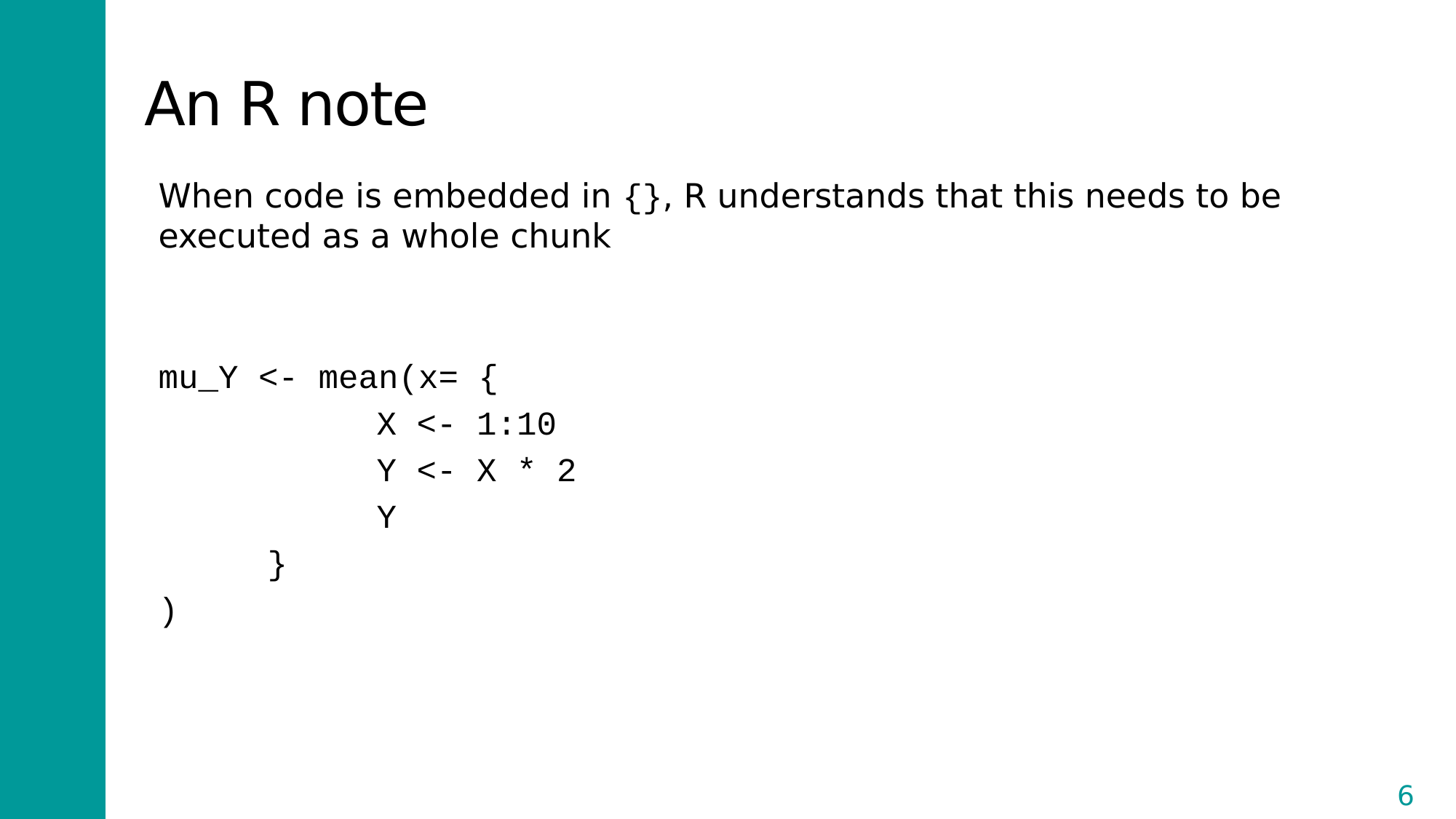

# An R note
When code is embedded in {}, R understands that this needs to be executed as a whole chunk

mu_Y <- mean(x= {
		X <- 1:10
		Y <- X * 2
		Y
	}
)

6